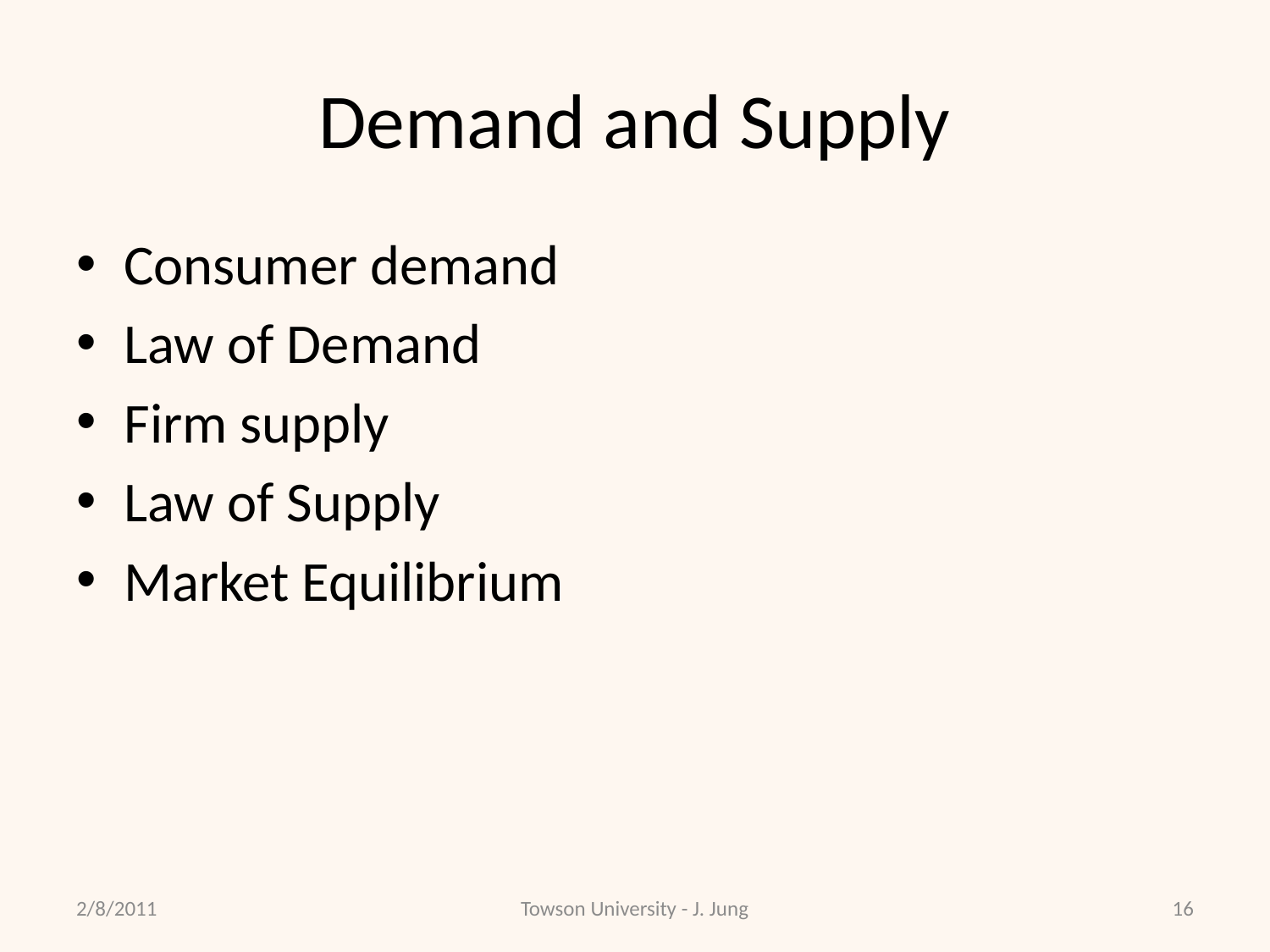

# Demand and Supply
Consumer demand
Law of Demand
Firm supply
Law of Supply
Market Equilibrium
2/8/2011
Towson University - J. Jung
16